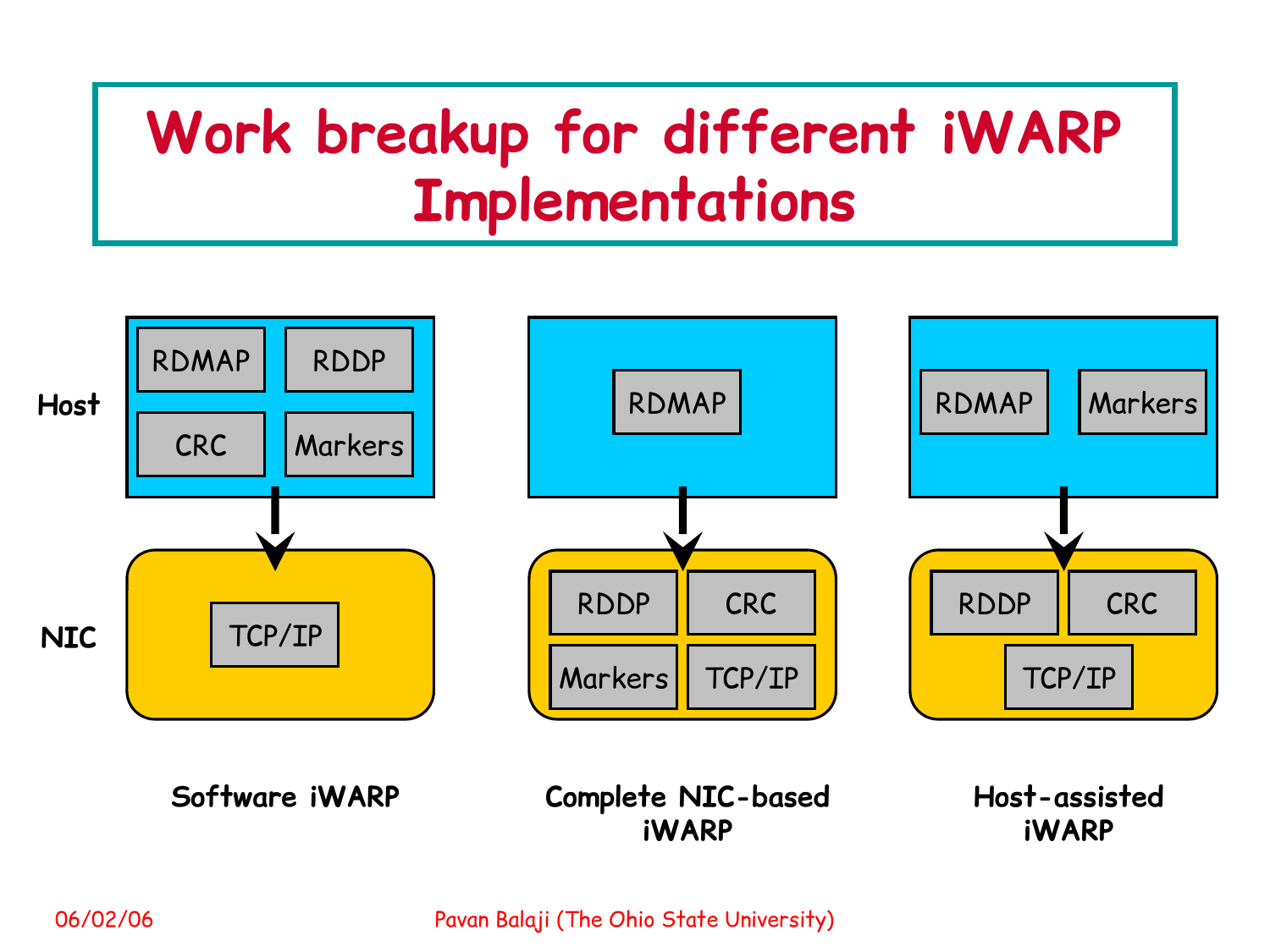

# Work breakup for different iWARP Implementations

RDMAP
RDDP
RDMAP
RDMAP
Markers
Host
CRC
Markers

RDDP
CRC
RDDP
CRC
TCP/IP
NIC
Markers
TCP/IP
TCP/IP
Software iWARP
Complete NIC-based iWARP
Host-assisted iWARP
06/02/06
Pavan Balaji (The Ohio State University)